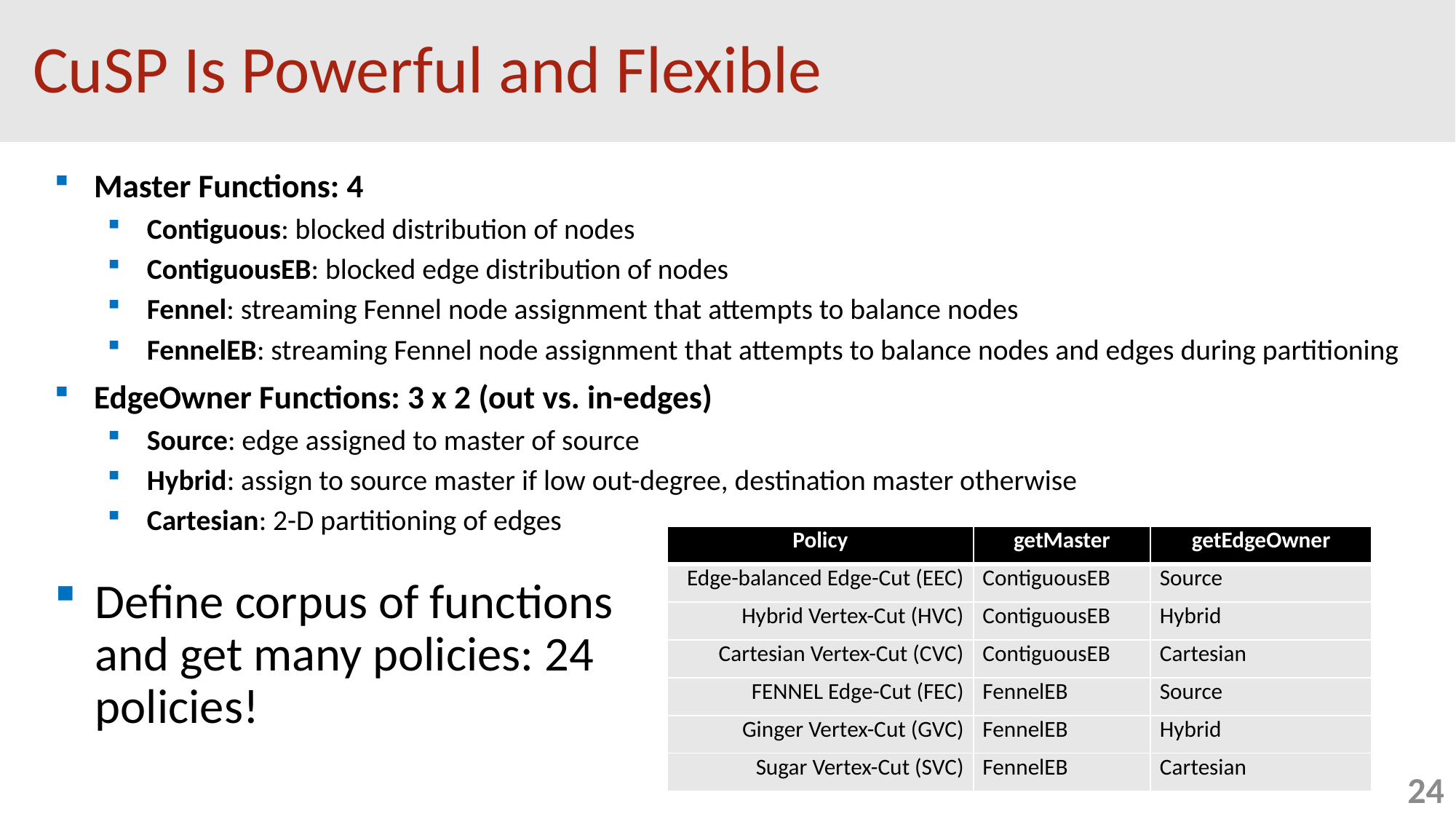

# CuSP Is Powerful and Flexible
Master Functions: 4
Contiguous: blocked distribution of nodes
ContiguousEB: blocked edge distribution of nodes
Fennel: streaming Fennel node assignment that attempts to balance nodes
FennelEB: streaming Fennel node assignment that attempts to balance nodes and edges during partitioning
EdgeOwner Functions: 3 x 2 (out vs. in-edges)
Source: edge assigned to master of source
Hybrid: assign to source master if low out-degree, destination master otherwise
Cartesian: 2-D partitioning of edges

| Policy | getMaster | getEdgeOwner |
| --- | --- | --- |
| Edge-balanced Edge-Cut (EEC) | ContiguousEB | Source |
| Hybrid Vertex-Cut (HVC) | ContiguousEB | Hybrid |
| Cartesian Vertex-Cut (CVC) | ContiguousEB | Cartesian |
| FENNEL Edge-Cut (FEC) | FennelEB | Source |
| Ginger Vertex-Cut (GVC) | FennelEB | Hybrid |
| Sugar Vertex-Cut (SVC) | FennelEB | Cartesian |
Define corpus of functions and get many policies: 24 policies!
24